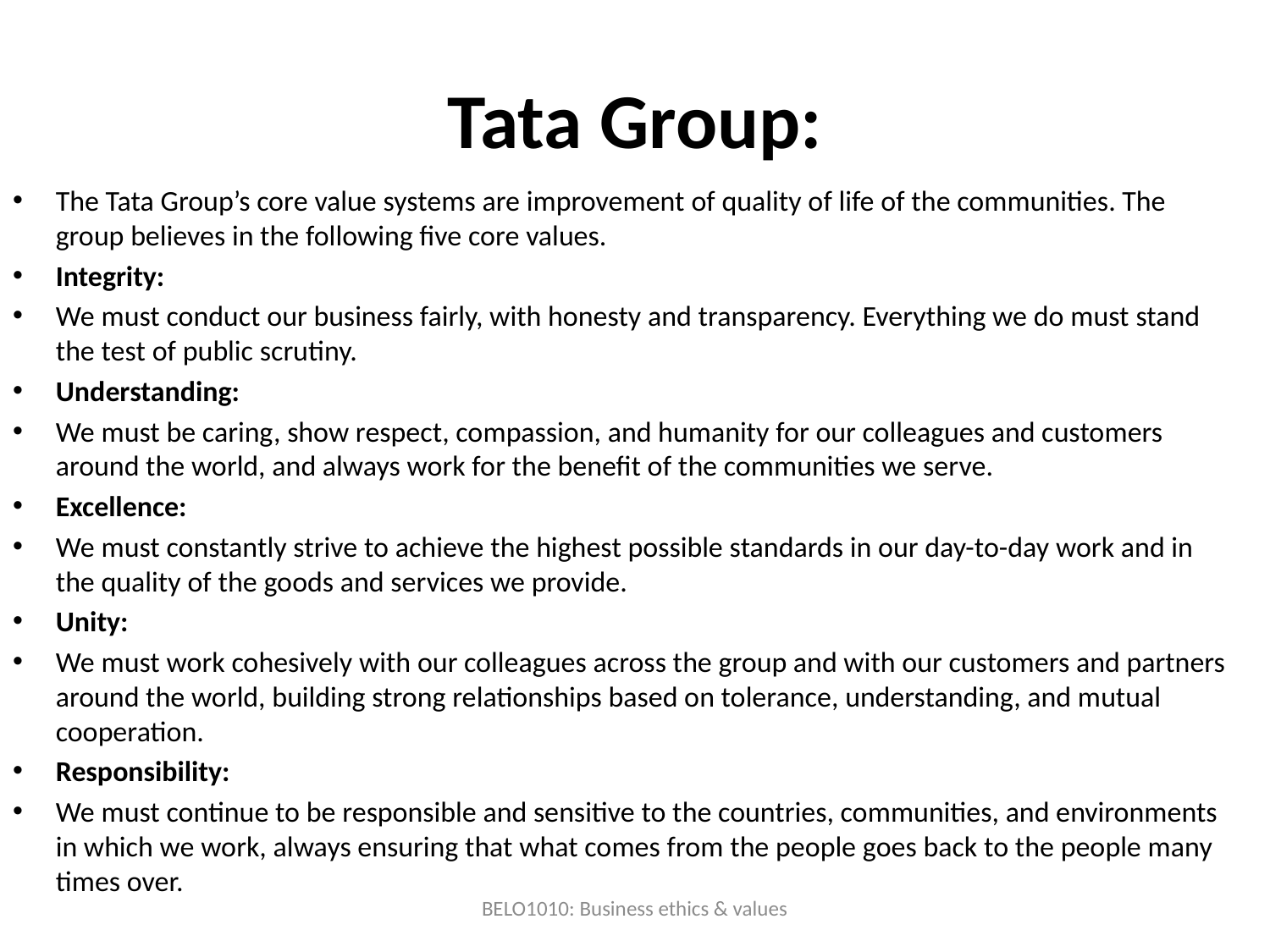

# Tata Group:
The Tata Group’s core value systems are improvement of quality of life of the communities. The group believes in the following five core values.
Integrity:
We must conduct our business fairly, with honesty and transparency. Everything we do must stand the test of public scrutiny.
Understanding:
We must be caring, show respect, compassion, and humanity for our colleagues and customers around the world, and always work for the benefit of the communities we serve.
Excellence:
We must constantly strive to achieve the highest possible standards in our day-to-day work and in the quality of the goods and services we provide.
Unity:
We must work cohesively with our colleagues across the group and with our customers and partners around the world, building strong relationships based on tolerance, understanding, and mutual cooperation.
Responsibility:
We must continue to be responsible and sensitive to the countries, communities, and environments in which we work, always ensuring that what comes from the people goes back to the people many times over.

BELO1010: Business ethics & values